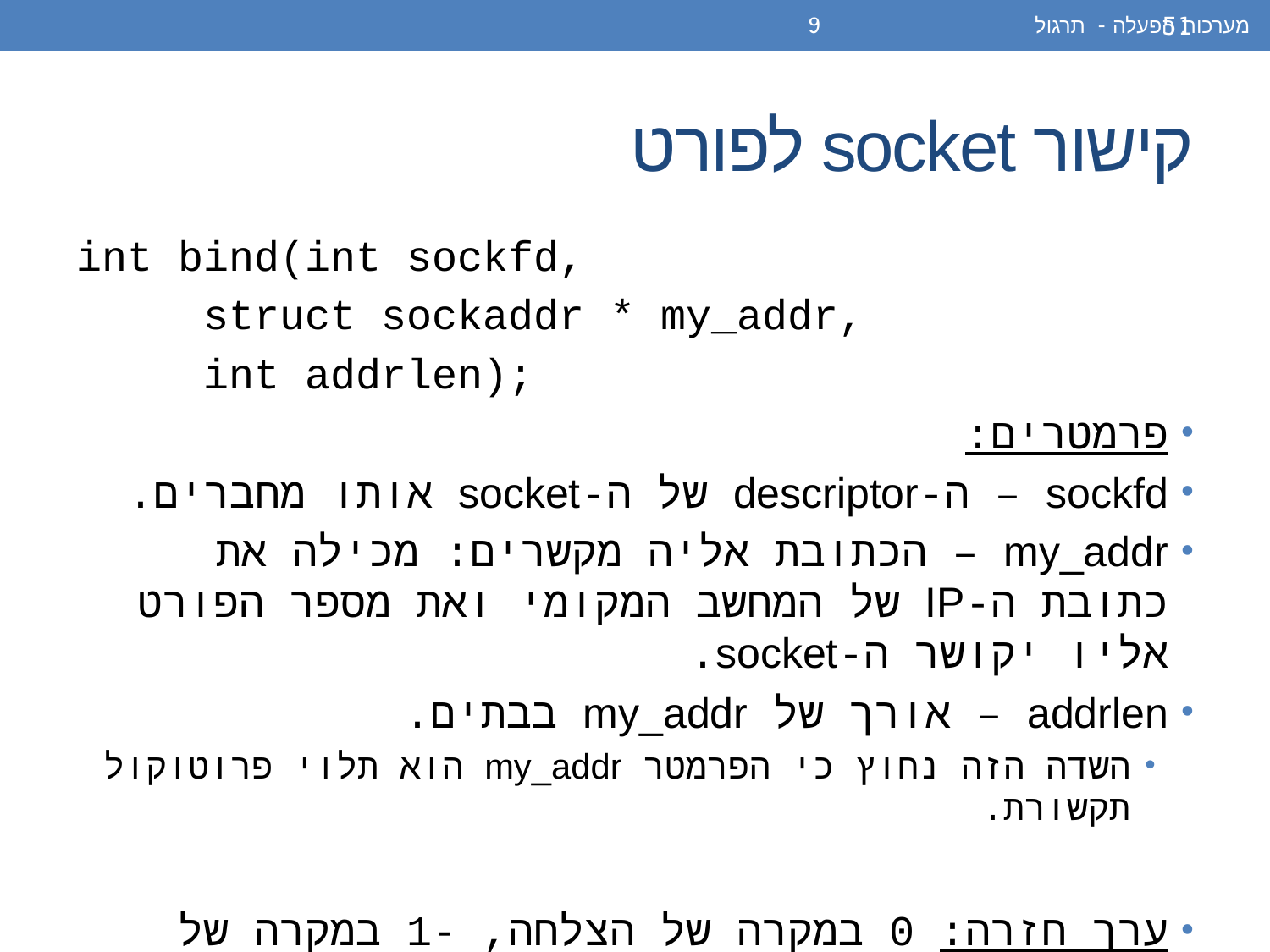

מערכות הפעלה - תרגול 9
51
# קישור socket לפורט
int bind(int sockfd,
	struct sockaddr * my_addr,
	int addrlen);
פרמטרים:
sockfd – ה-descriptor של ה-socket אותו מחברים.
my_addr – הכתובת אליה מקשרים: מכילה את כתובת ה-IP של המחשב המקומי ואת מספר הפורט אליו יקושר ה-socket.
addrlen – אורך של my_addr בבתים.
השדה הזה נחוץ כי הפרמטר my_addr הוא תלוי פרוטוקול תקשורת.

ערך חזרה: 0 במקרה של הצלחה, -1 במקרה של כישלון.